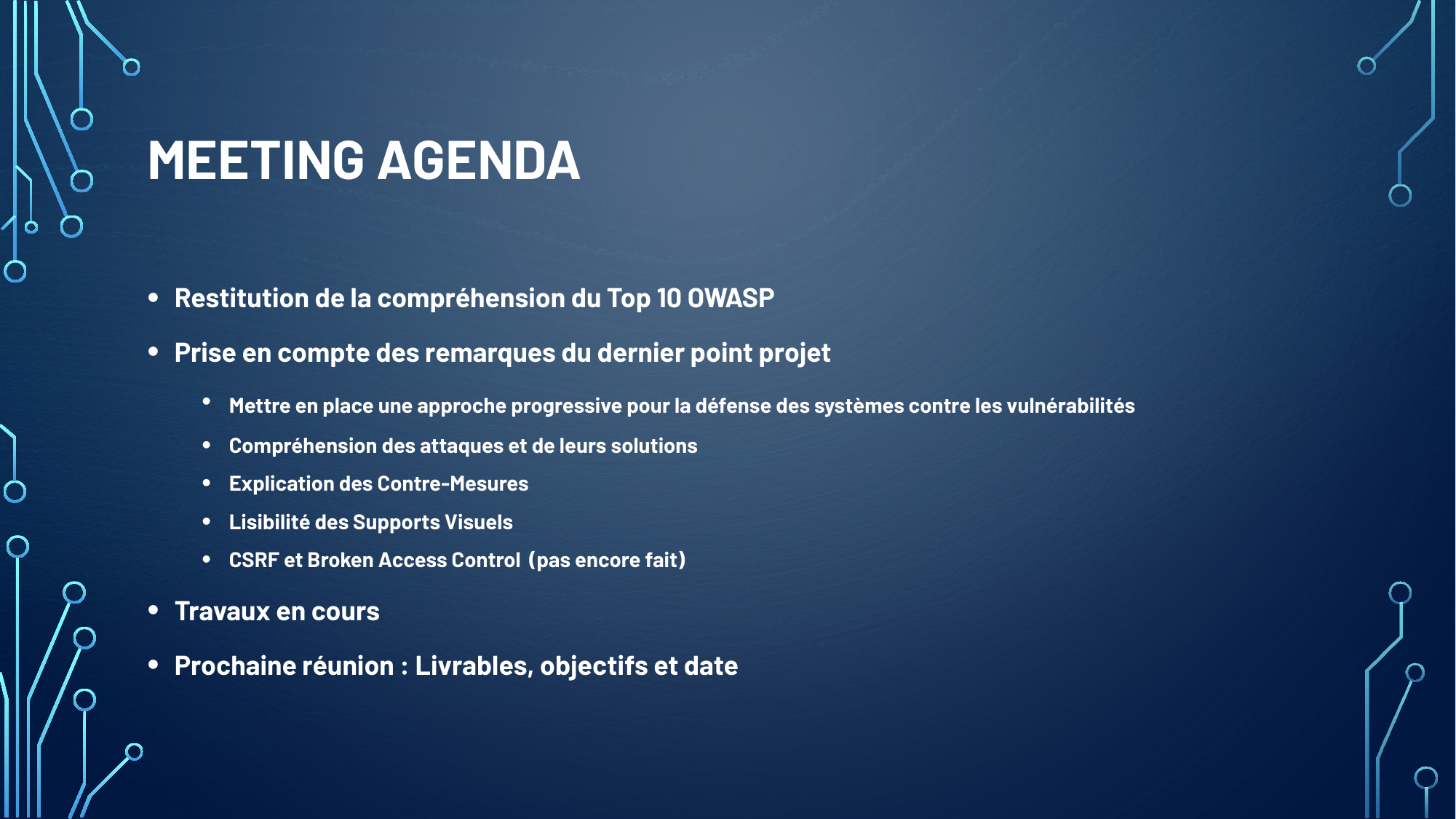

# Meeting Agenda
Restitution de la compréhension du Top 10 OWASP
Prise en compte des remarques du dernier point projet
Mettre en place une approche progressive pour la défense des systèmes contre les vulnérabilités
Compréhension des attaques et de leurs solutions
Explication des Contre-Mesures
Lisibilité des Supports Visuels
CSRF et Broken Access Control  (pas encore fait)
Travaux en cours
Prochaine réunion : Livrables, objectifs et date